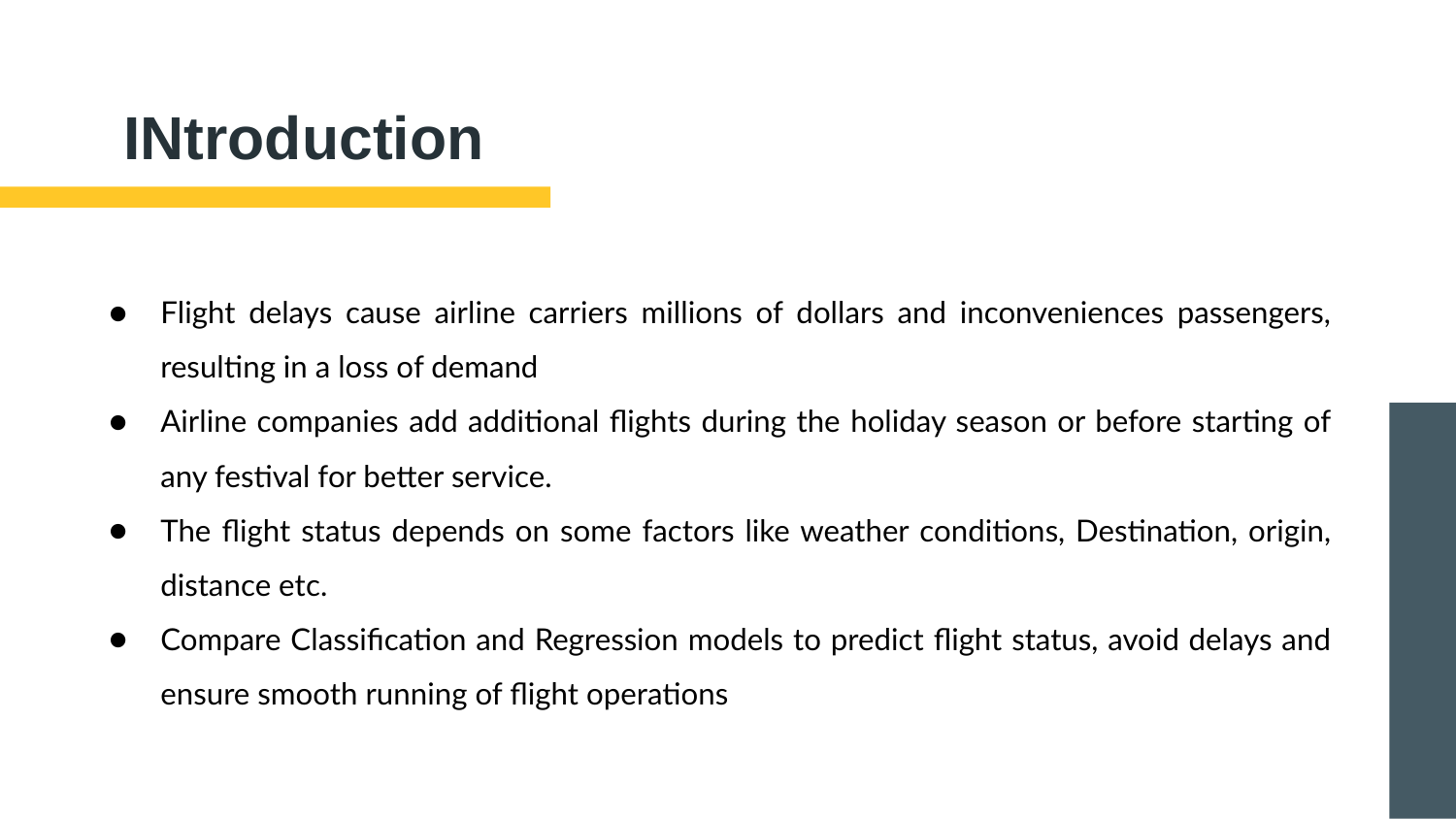

# INtroduction

Flight delays cause airline carriers millions of dollars and inconveniences passengers, resulting in a loss of demand
Airline companies add additional flights during the holiday season or before starting of any festival for better service.
The flight status depends on some factors like weather conditions, Destination, origin, distance etc.
Compare Classification and Regression models to predict flight status, avoid delays and ensure smooth running of flight operations